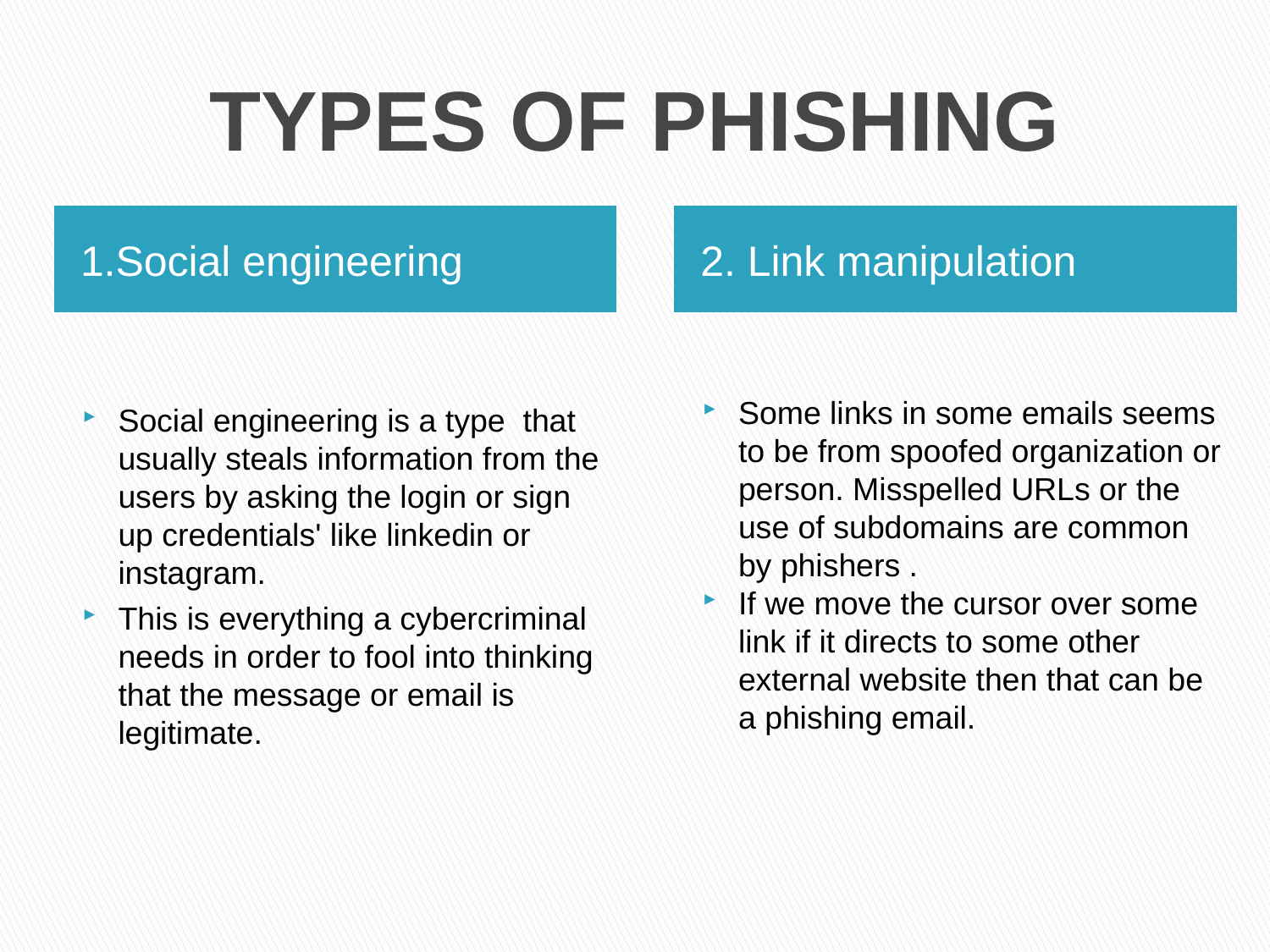

# TYPES OF PHISHING
1.Social engineering
2. Link manipulation
Some links in some emails seems to be from spoofed organization or person. Misspelled URLs or the use of subdomains are common by phishers .
If we move the cursor over some link if it directs to some other external website then that can be a phishing email.

Social engineering is a type  that usually steals information from the users by asking the login or sign up credentials' like linkedin or instagram.
This is everything a cybercriminal needs in order to fool into thinking that the message or email is legitimate.